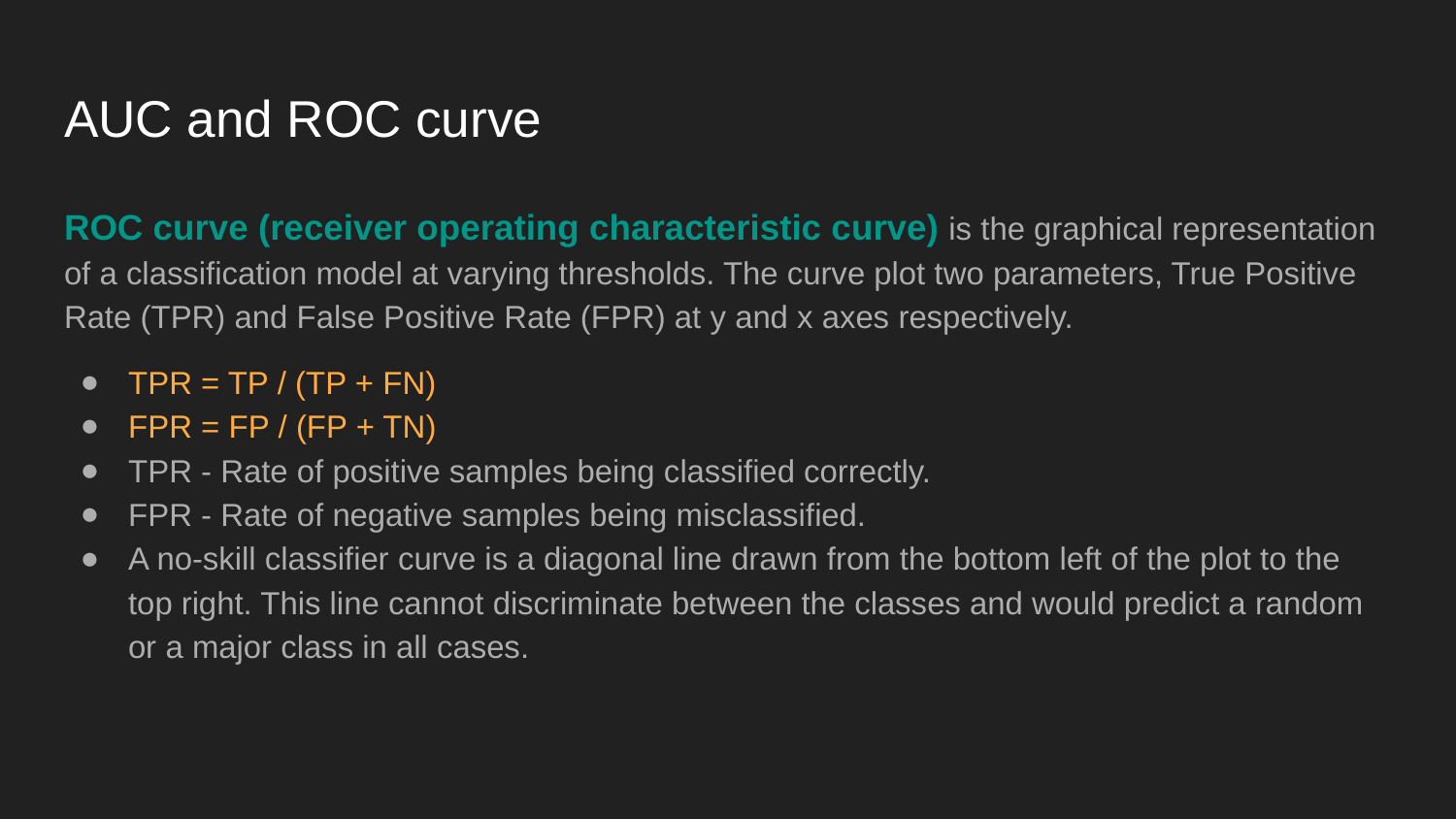

# AUC and ROC curve
ROC curve (receiver operating characteristic curve) is the graphical representation of a classification model at varying thresholds. The curve plot two parameters, True Positive Rate (TPR) and False Positive Rate (FPR) at y and x axes respectively.
TPR = TP / (TP + FN)
FPR = FP / (FP + TN)
TPR - Rate of positive samples being classified correctly.
FPR - Rate of negative samples being misclassified.
A no-skill classifier curve is a diagonal line drawn from the bottom left of the plot to the top right. This line cannot discriminate between the classes and would predict a random or a major class in all cases.